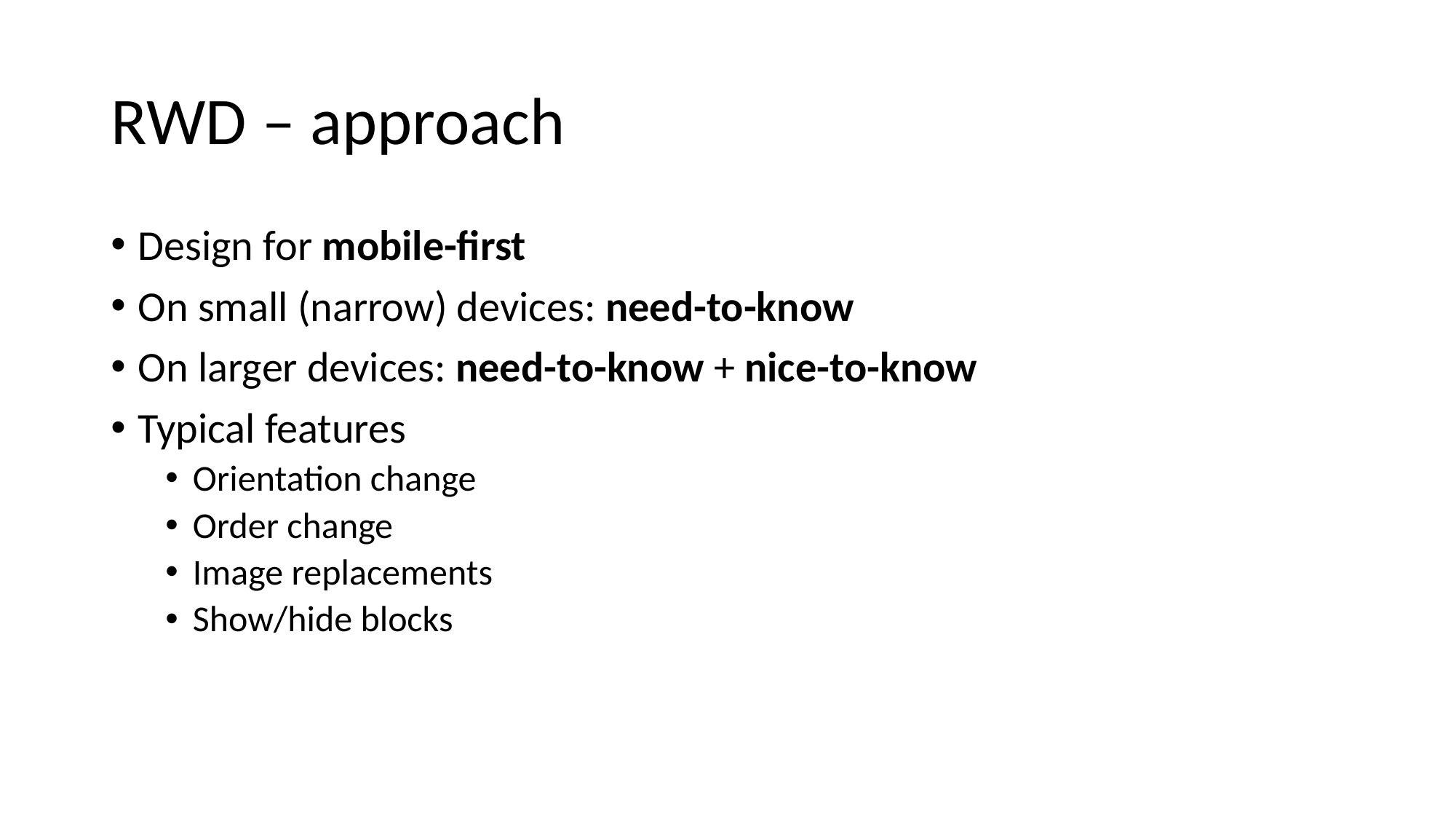

# RWD – approach
Design for mobile-first
On small (narrow) devices: need-to-know
On larger devices: need-to-know + nice-to-know
Typical features
Orientation change
Order change
Image replacements
Show/hide blocks